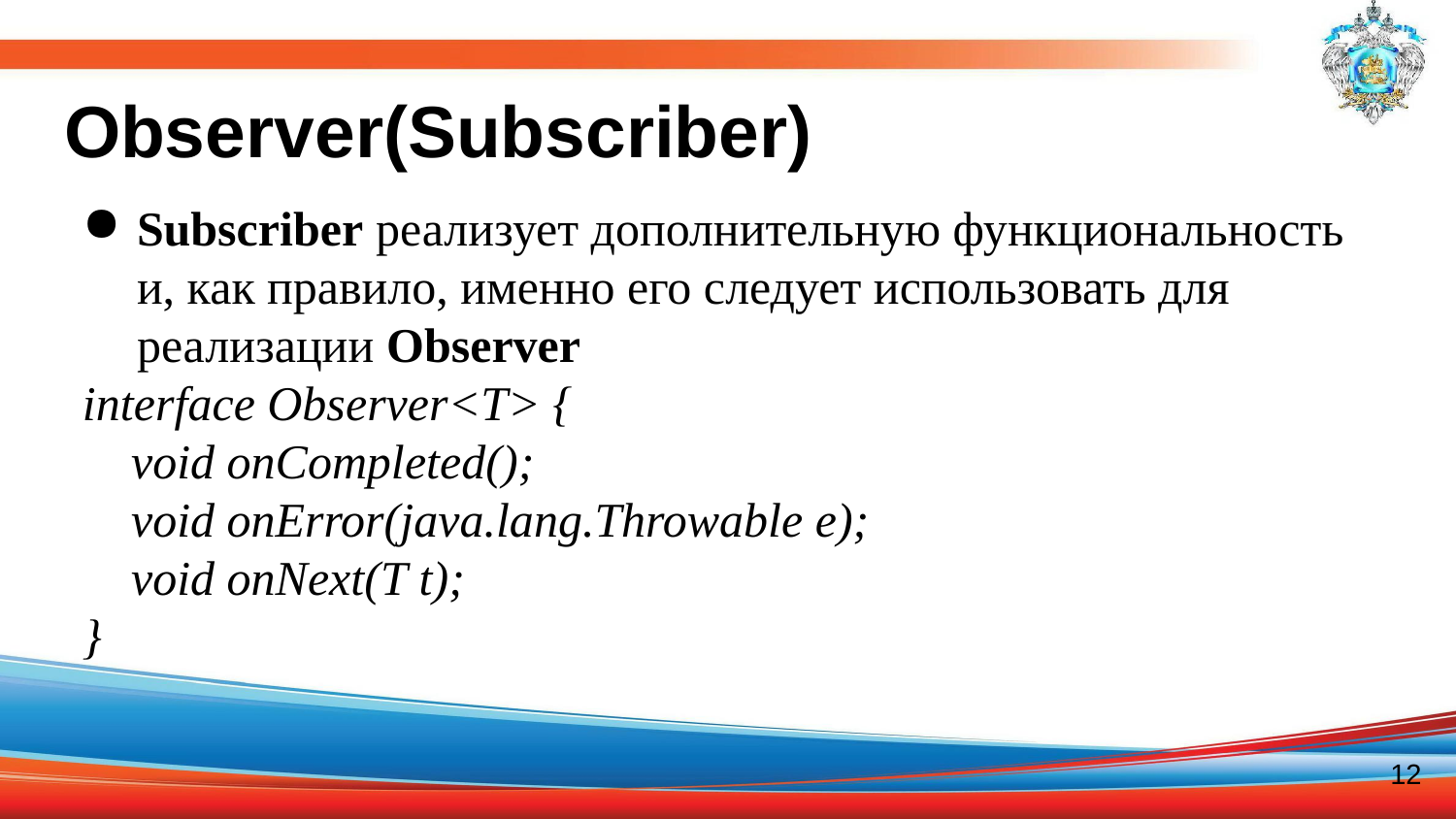

# Observer(Subscriber)
Subscriber реализует дополнительную функциональность и, как правило, именно его следует использовать для реализации Observer
interface Observer<T> {
    void onCompleted();
    void onError(java.lang.Throwable e);
    void onNext(T t);
}

12